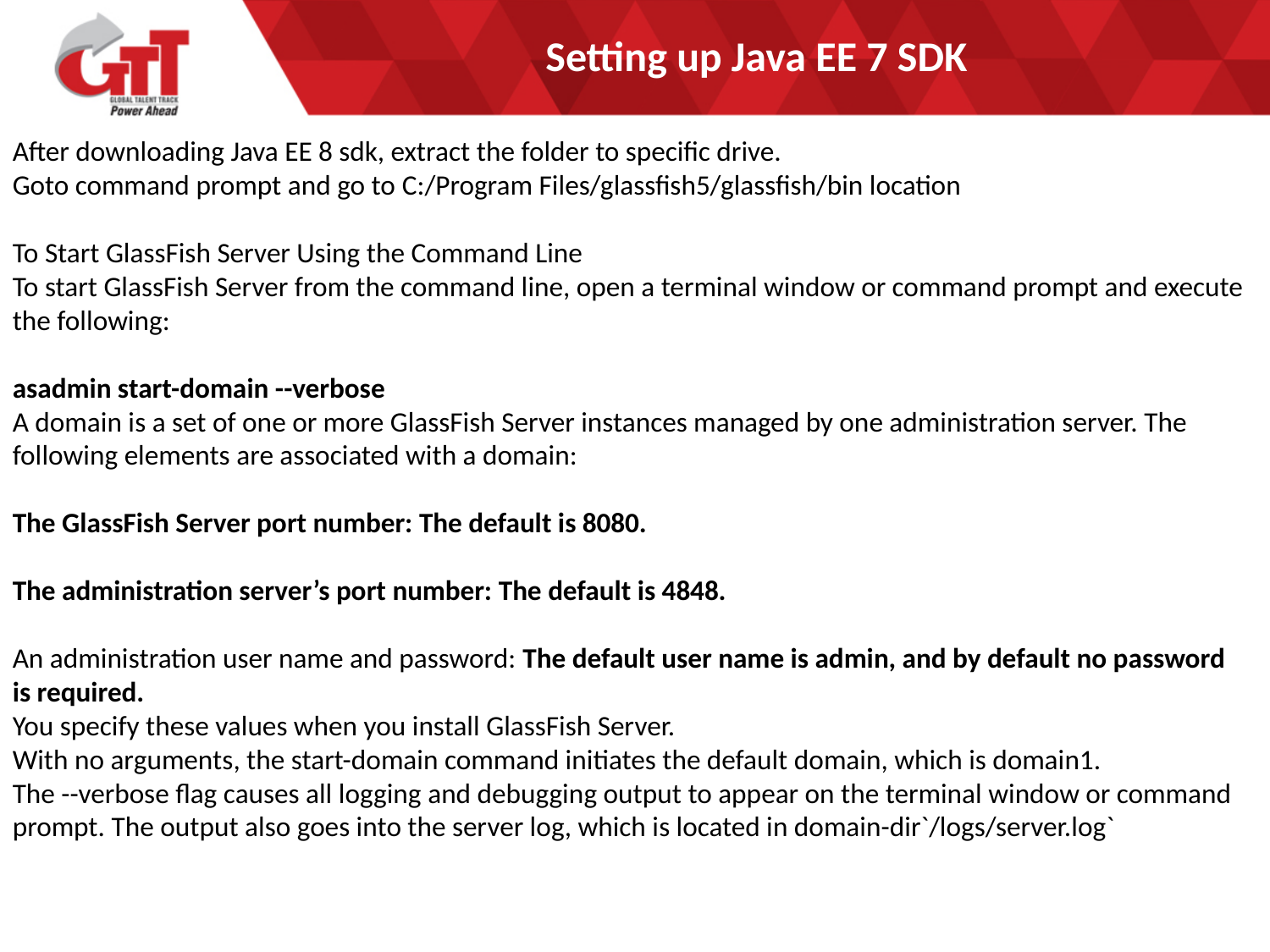

# Setting up Java EE 7 SDK
After downloading Java EE 8 sdk, extract the folder to specific drive.
Goto command prompt and go to C:/Program Files/glassfish5/glassfish/bin location

To Start GlassFish Server Using the Command Line
To start GlassFish Server from the command line, open a terminal window or command prompt and execute the following:

asadmin start-domain --verbose
A domain is a set of one or more GlassFish Server instances managed by one administration server. The following elements are associated with a domain:

The GlassFish Server port number: The default is 8080.

The administration server’s port number: The default is 4848.

An administration user name and password: The default user name is admin, and by default no password is required.
You specify these values when you install GlassFish Server.
With no arguments, the start-domain command initiates the default domain, which is domain1.
The --verbose flag causes all logging and debugging output to appear on the terminal window or command prompt. The output also goes into the server log, which is located in domain-dir`/logs/server.log`